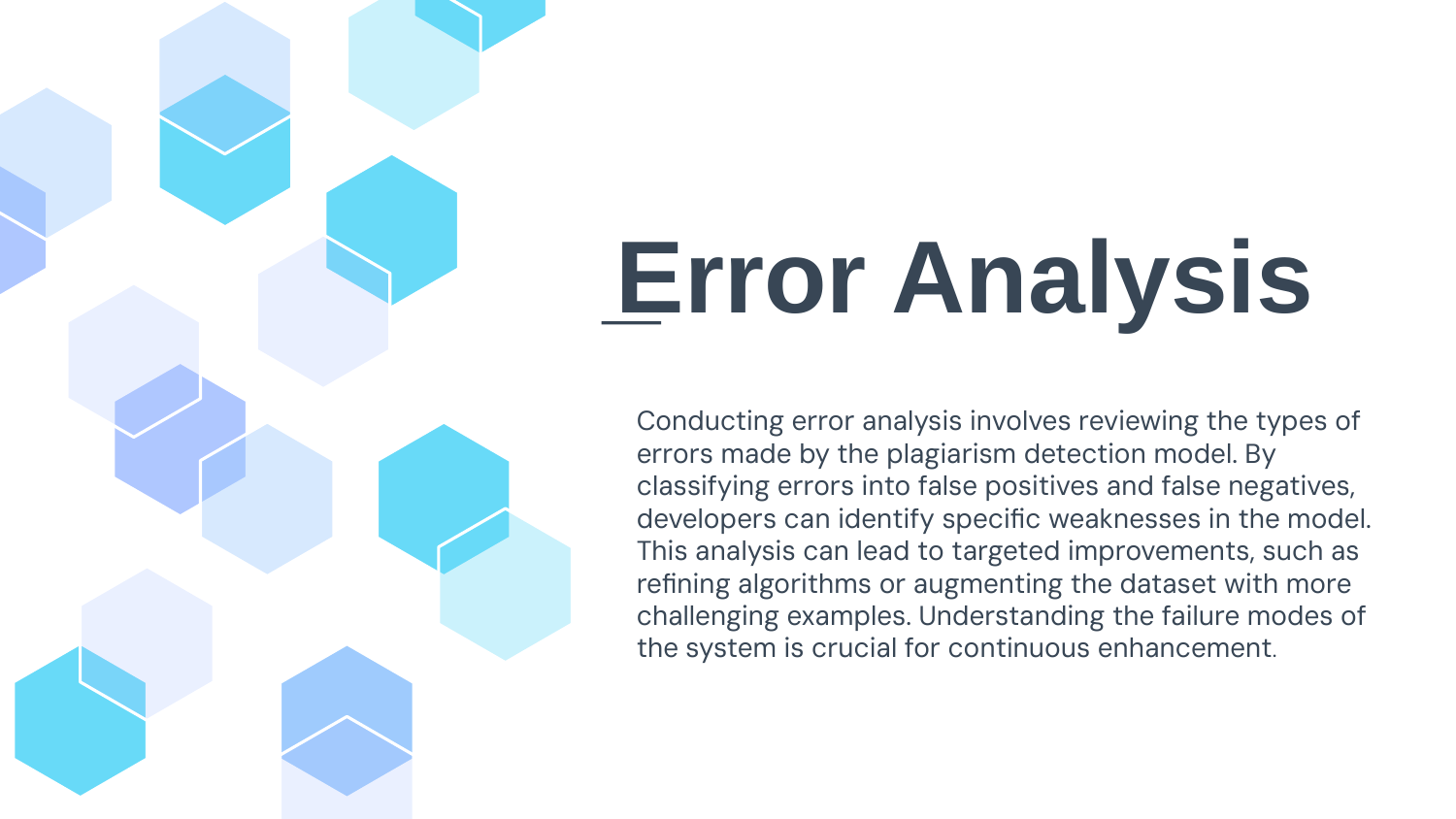

# Error Analysis
Conducting error analysis involves reviewing the types of errors made by the plagiarism detection model. By classifying errors into false positives and false negatives, developers can identify specific weaknesses in the model. This analysis can lead to targeted improvements, such as refining algorithms or augmenting the dataset with more challenging examples. Understanding the failure modes of the system is crucial for continuous enhancement.